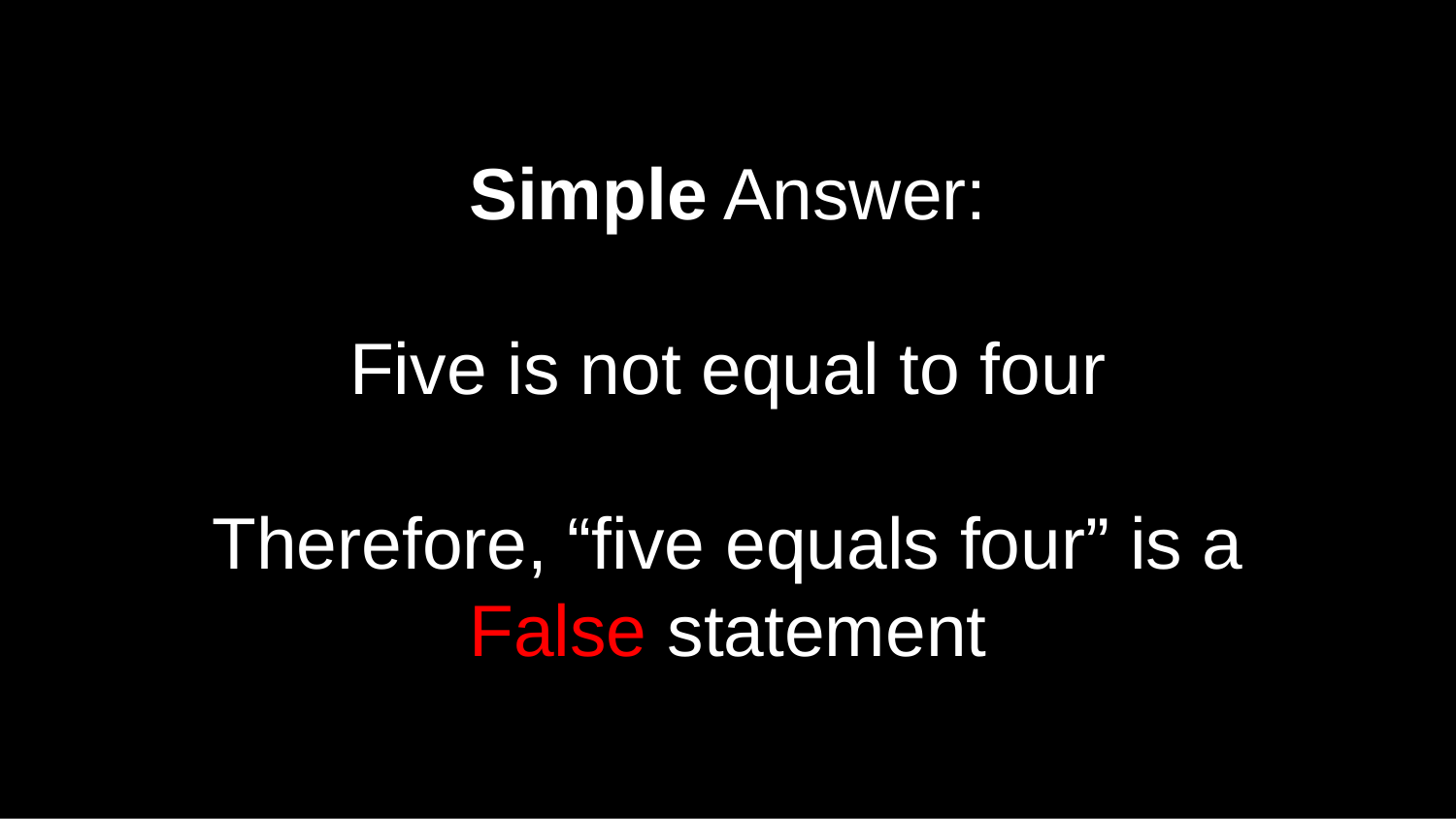

# Simple Answer:

Five is not equal to four

Therefore, “five equals four” is a False statement